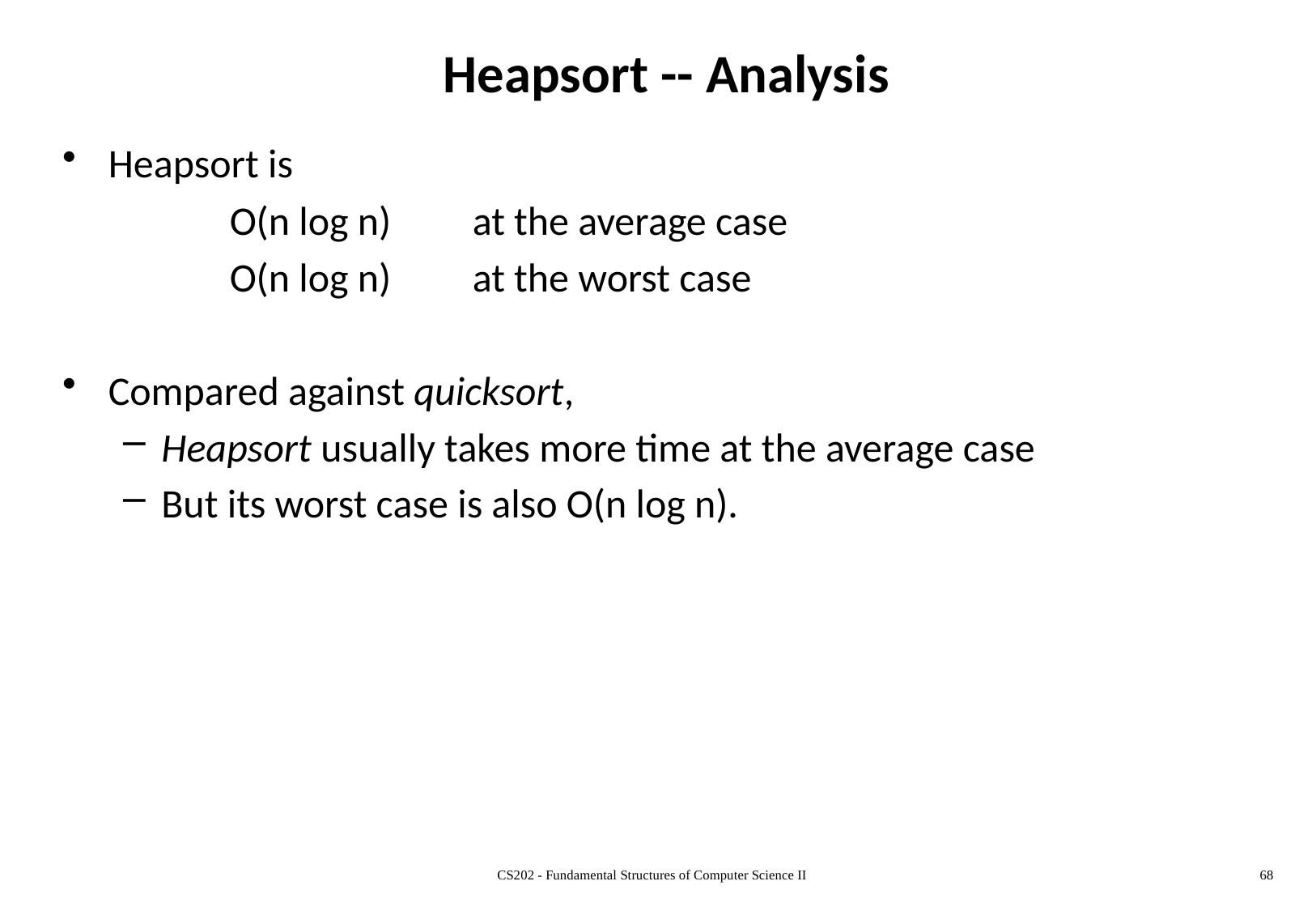

# Heapsort -- Analysis
Heapsort is
		O(n log n) 	at the average case
		O(n log n) 	at the worst case

Compared against quicksort,
Heapsort usually takes more time at the average case
But its worst case is also O(n log n).

CS202 - Fundamental Structures of Computer Science II
68